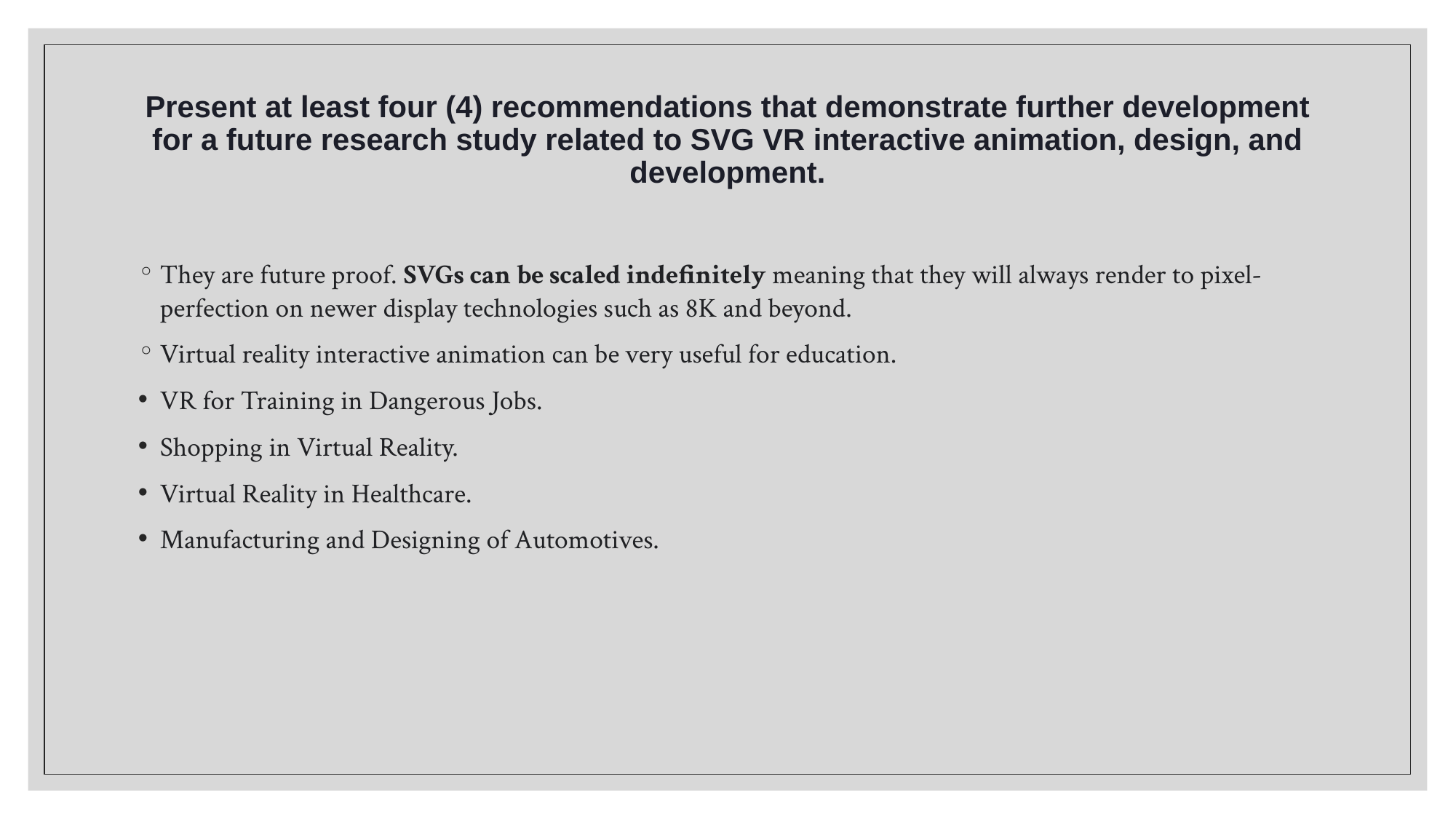

# Present at least four (4) recommendations that demonstrate further development for a future research study related to SVG VR interactive animation, design, and development.
They are future proof. SVGs can be scaled indefinitely meaning that they will always render to pixel-perfection on newer display technologies such as 8K and beyond.
Virtual reality interactive animation can be very useful for education.
VR for Training in Dangerous Jobs.
Shopping in Virtual Reality.
Virtual Reality in Healthcare.
Manufacturing and Designing of Automotives.